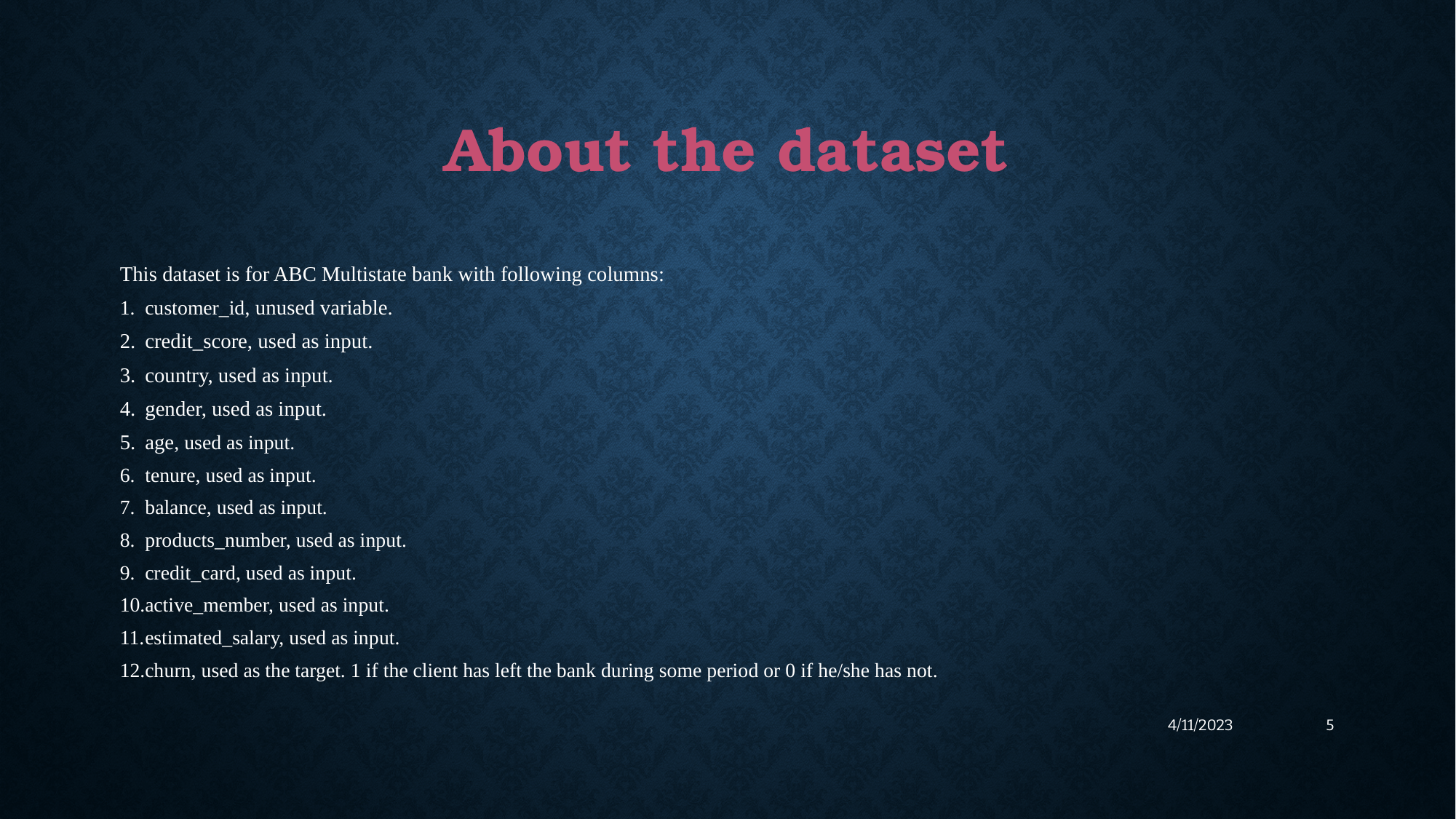

# About the dataset
This dataset is for ABC Multistate bank with following columns:
customer_id, unused variable.
credit_score, used as input.
country, used as input.
gender, used as input.
age, used as input.
tenure, used as input.
balance, used as input.
products_number, used as input.
credit_card, used as input.
active_member, used as input.
estimated_salary, used as input.
churn, used as the target. 1 if the client has left the bank during some period or 0 if he/she has not.
4/11/2023
5